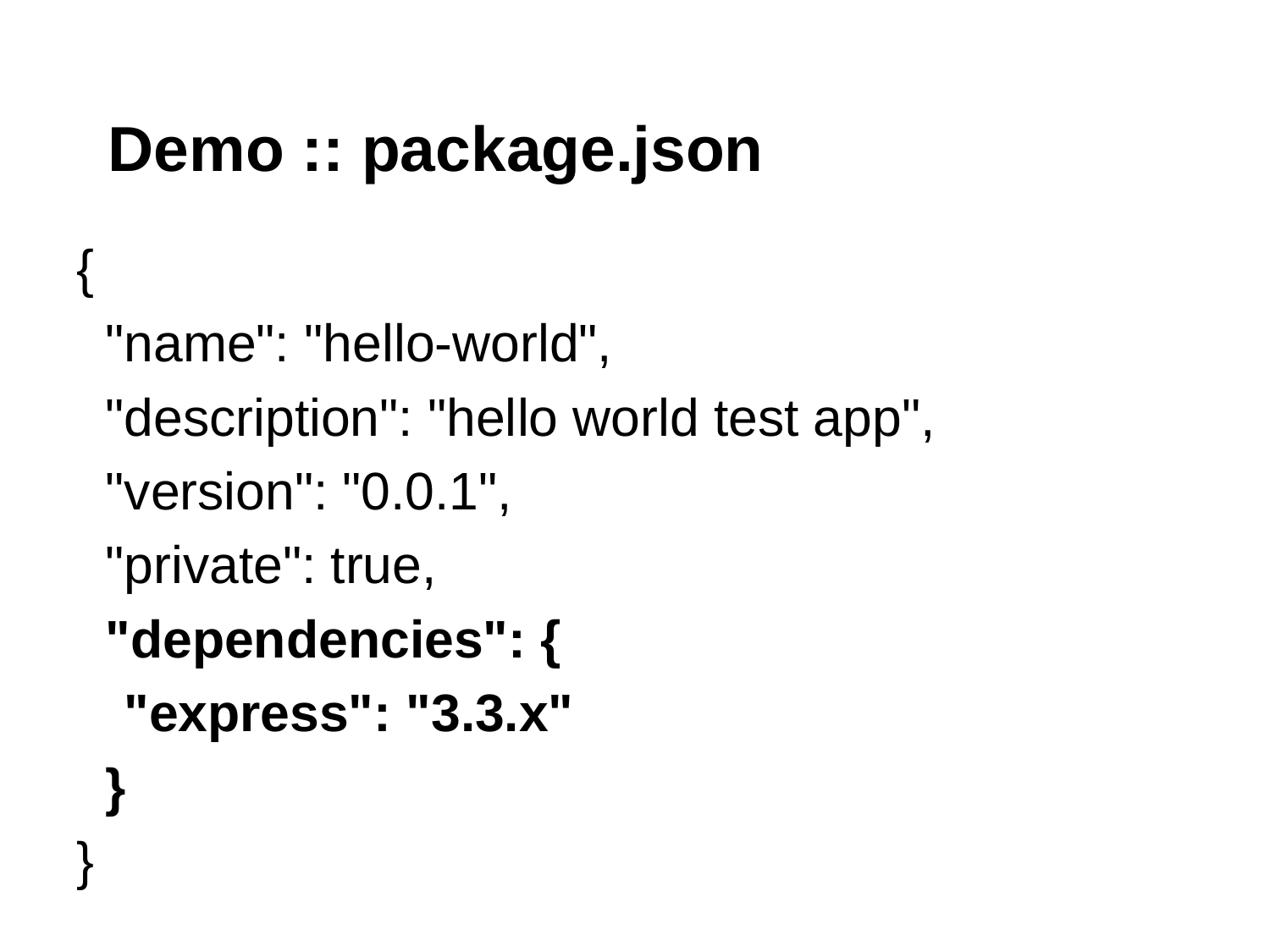

# Demo :: package.json
{
  "name": "hello-world",
  "description": "hello world test app",
  "version": "0.0.1",
  "private": true,
  "dependencies": {
	"express": "3.3.x"
  }
}